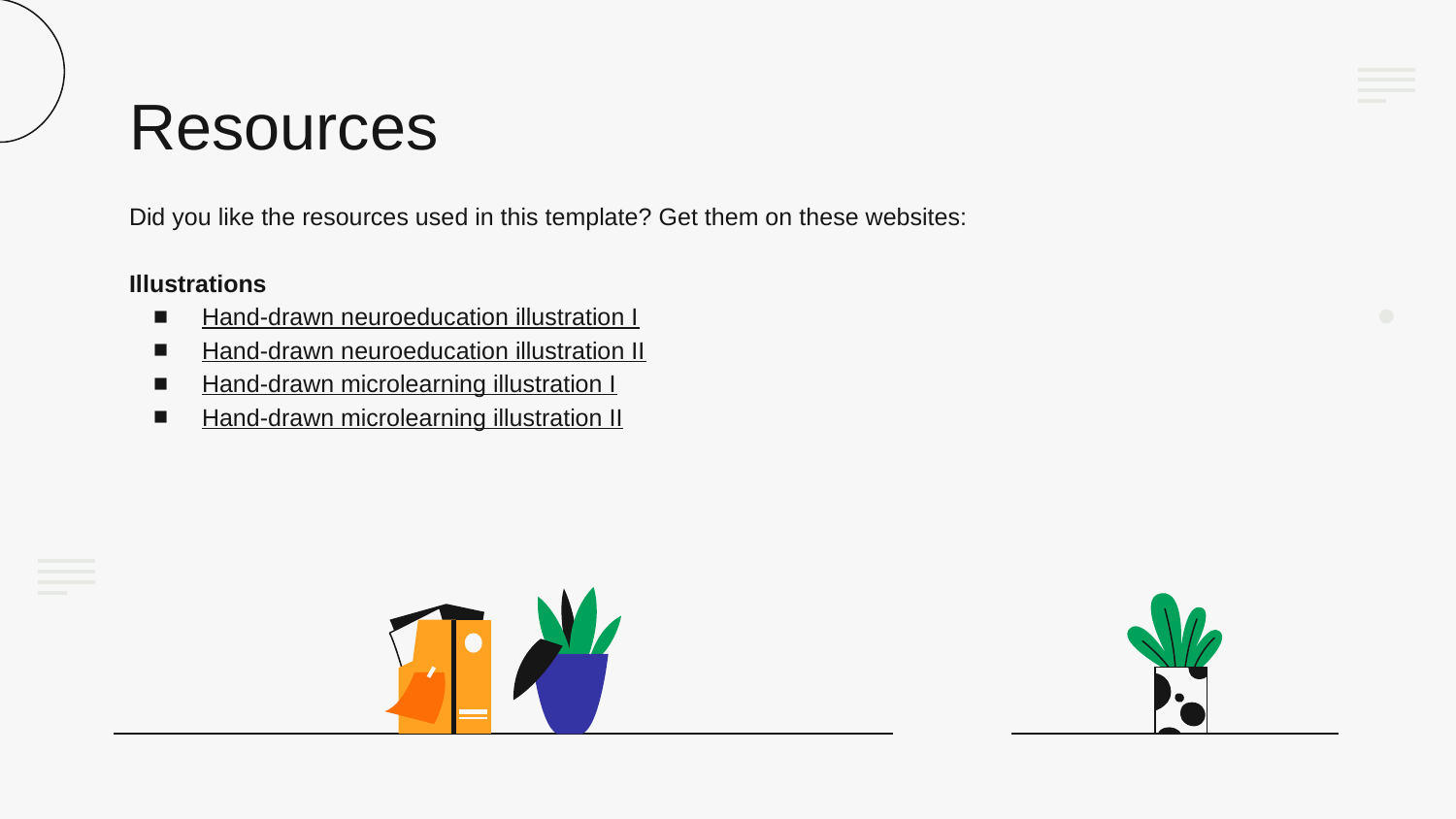

# Resources
Did you like the resources used in this template? Get them on these websites:

Illustrations
Hand-drawn neuroeducation illustration I
Hand-drawn neuroeducation illustration II
Hand-drawn microlearning illustration I
Hand-drawn microlearning illustration II